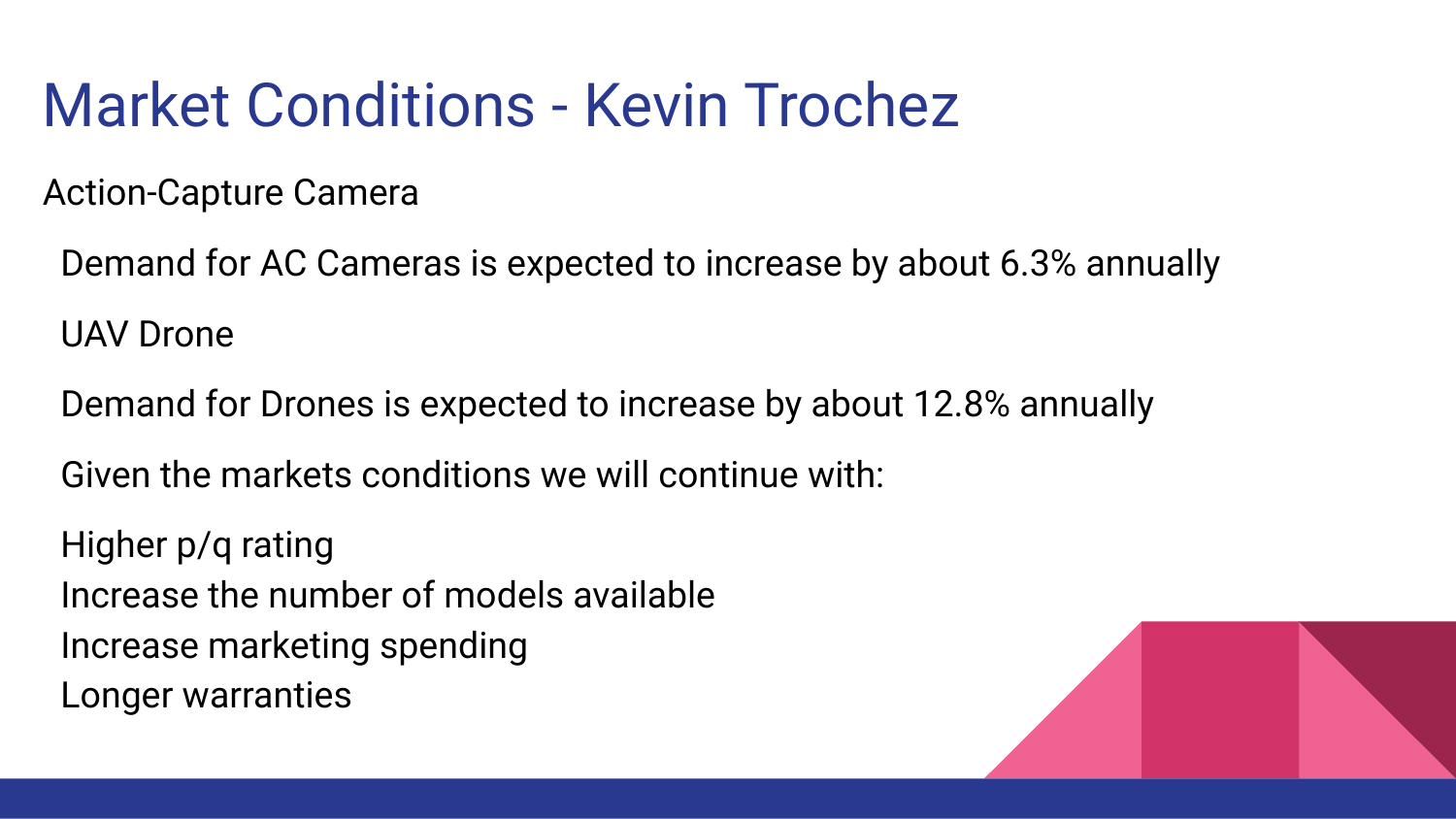

# Market Conditions - Kevin Trochez
Action-Capture Camera
Demand for AC Cameras is expected to increase by about 6.3% annually
UAV Drone
Demand for Drones is expected to increase by about 12.8% annually
Given the markets conditions we will continue with:
Higher p/q rating
Increase the number of models available
Increase marketing spending
Longer warranties